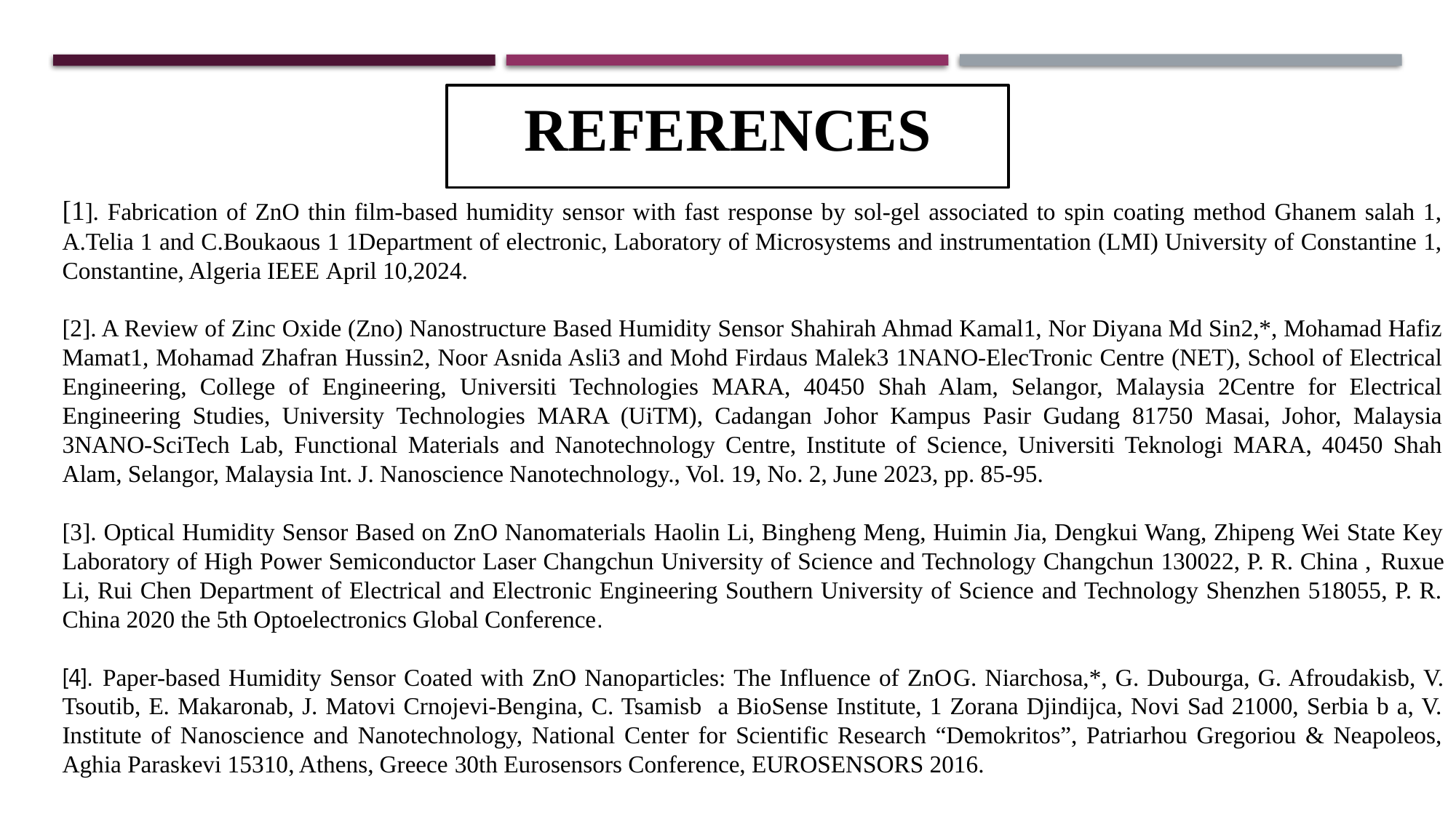

REFERENCES
[1]. Fabrication of ZnO thin film-based humidity sensor with fast response by sol-gel associated to spin coating method Ghanem salah 1, A.Telia 1 and C.Boukaous 1 1Department of electronic, Laboratory of Microsystems and instrumentation (LMI) University of Constantine 1, Constantine, Algeria IEEE April 10,2024.

[2]. A Review of Zinc Oxide (Zno) Nanostructure Based Humidity Sensor Shahirah Ahmad Kamal1, Nor Diyana Md Sin2,*, Mohamad Hafiz Mamat1, Mohamad Zhafran Hussin2, Noor Asnida Asli3 and Mohd Firdaus Malek3 1NANO-ElecTronic Centre (NET), School of Electrical Engineering, College of Engineering, Universiti Technologies MARA, 40450 Shah Alam, Selangor, Malaysia 2Centre for Electrical Engineering Studies, University Technologies MARA (UiTM), Cadangan Johor Kampus Pasir Gudang 81750 Masai, Johor, Malaysia 3NANO-SciTech Lab, Functional Materials and Nanotechnology Centre, Institute of Science, Universiti Teknologi MARA, 40450 Shah Alam, Selangor, Malaysia Int. J. Nanoscience Nanotechnology., Vol. 19, No. 2, June 2023, pp. 85-95.

[3]. Optical Humidity Sensor Based on ZnO Nanomaterials Haolin Li, Bingheng Meng, Huimin Jia, Dengkui Wang, Zhipeng Wei State Key Laboratory of High Power Semiconductor Laser Changchun University of Science and Technology Changchun 130022, P. R. China , Ruxue Li, Rui Chen Department of Electrical and Electronic Engineering Southern University of Science and Technology Shenzhen 518055, P. R. China 2020 the 5th Optoelectronics Global Conference.

[4]. Paper-based Humidity Sensor Coated with ZnO Nanoparticles: The Influence of ZnOG. Niarchosa,*, G. Dubourga, G. Afroudakisb, V. Tsoutib, E. Makaronab, J. Matovi Crnojevi-Bengina, C. Tsamisb  a BioSense Institute, 1 Zorana Djindijca, Novi Sad 21000, Serbia b a, V. Institute of Nanoscience and Nanotechnology, National Center for Scientific Research “Demokritos”, Patriarhou Gregoriou & Neapoleos, Aghia Paraskevi 15310, Athens, Greece 30th Eurosensors Conference, EUROSENSORS 2016.